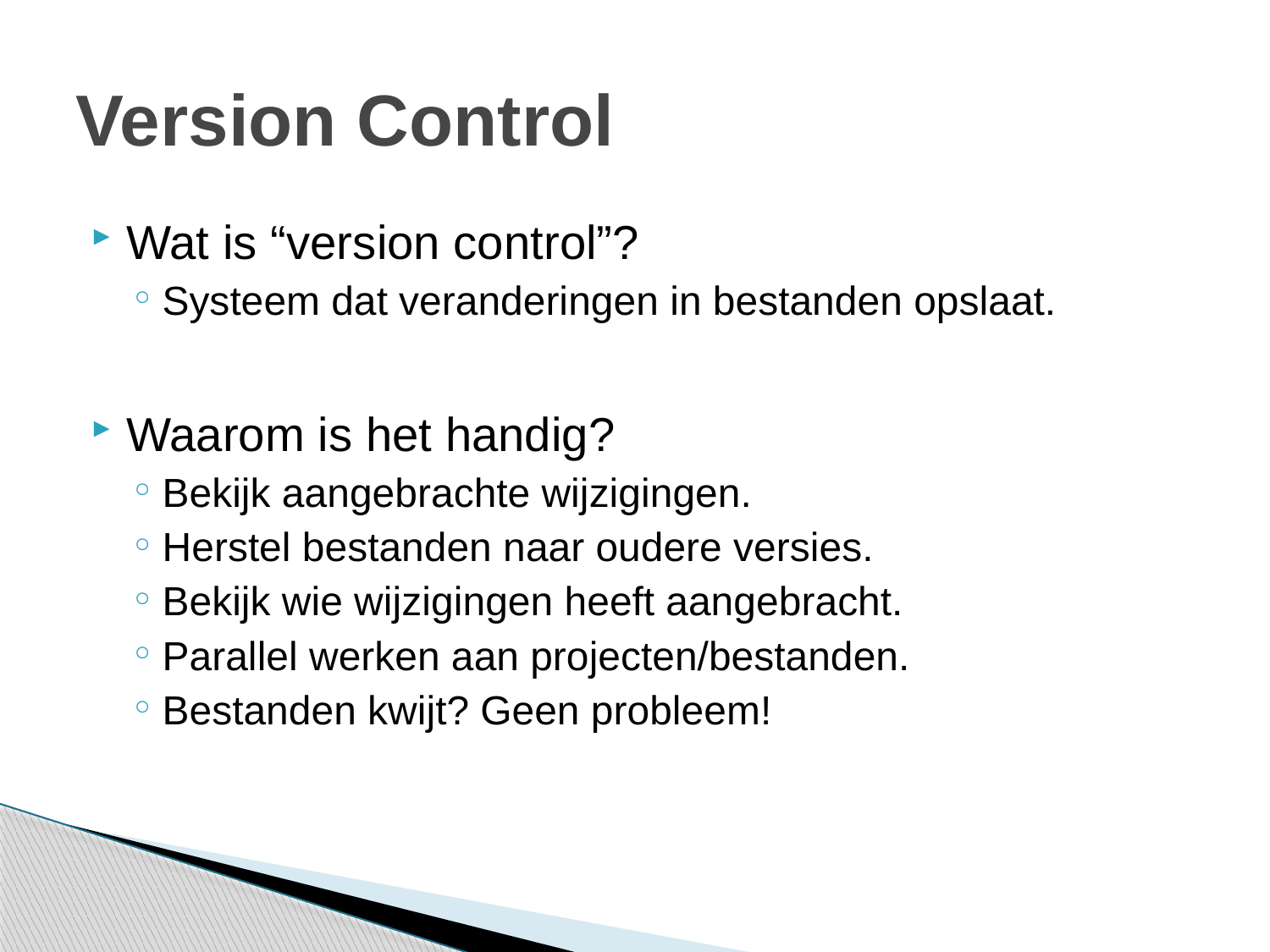

# Version Control
Wat is “version control”?
Systeem dat veranderingen in bestanden opslaat.

Waarom is het handig?
Bekijk aangebrachte wijzigingen.
Herstel bestanden naar oudere versies.
Bekijk wie wijzigingen heeft aangebracht.
Parallel werken aan projecten/bestanden.
Bestanden kwijt? Geen probleem!